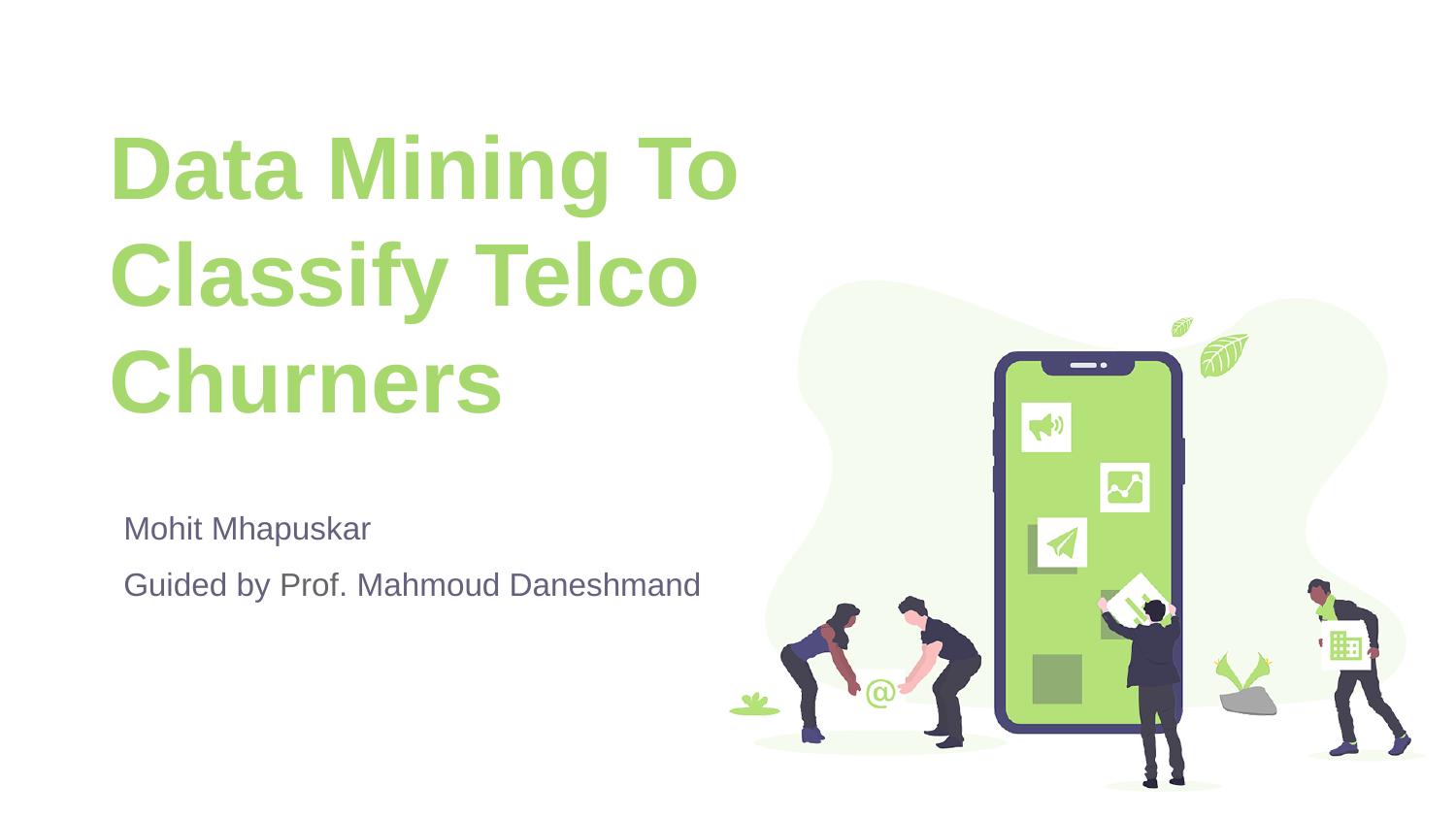

# Data Mining To Classify Telco Churners
Mohit Mhapuskar
Guided by Prof. Mahmoud Daneshmand